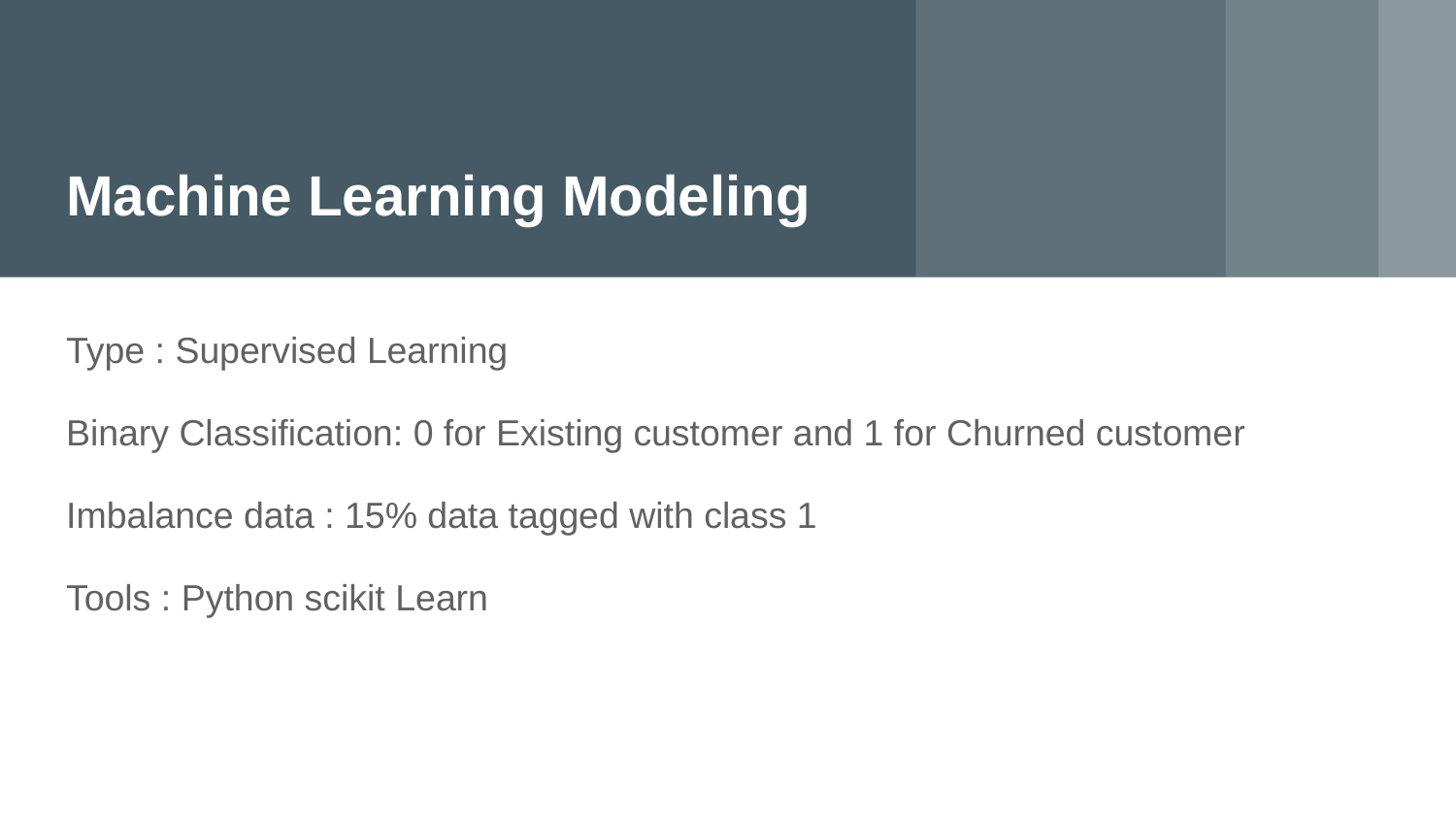

# Machine Learning Modeling
Type : Supervised Learning
Binary Classification: 0 for Existing customer and 1 for Churned customer
Imbalance data : 15% data tagged with class 1
Tools : Python scikit Learn